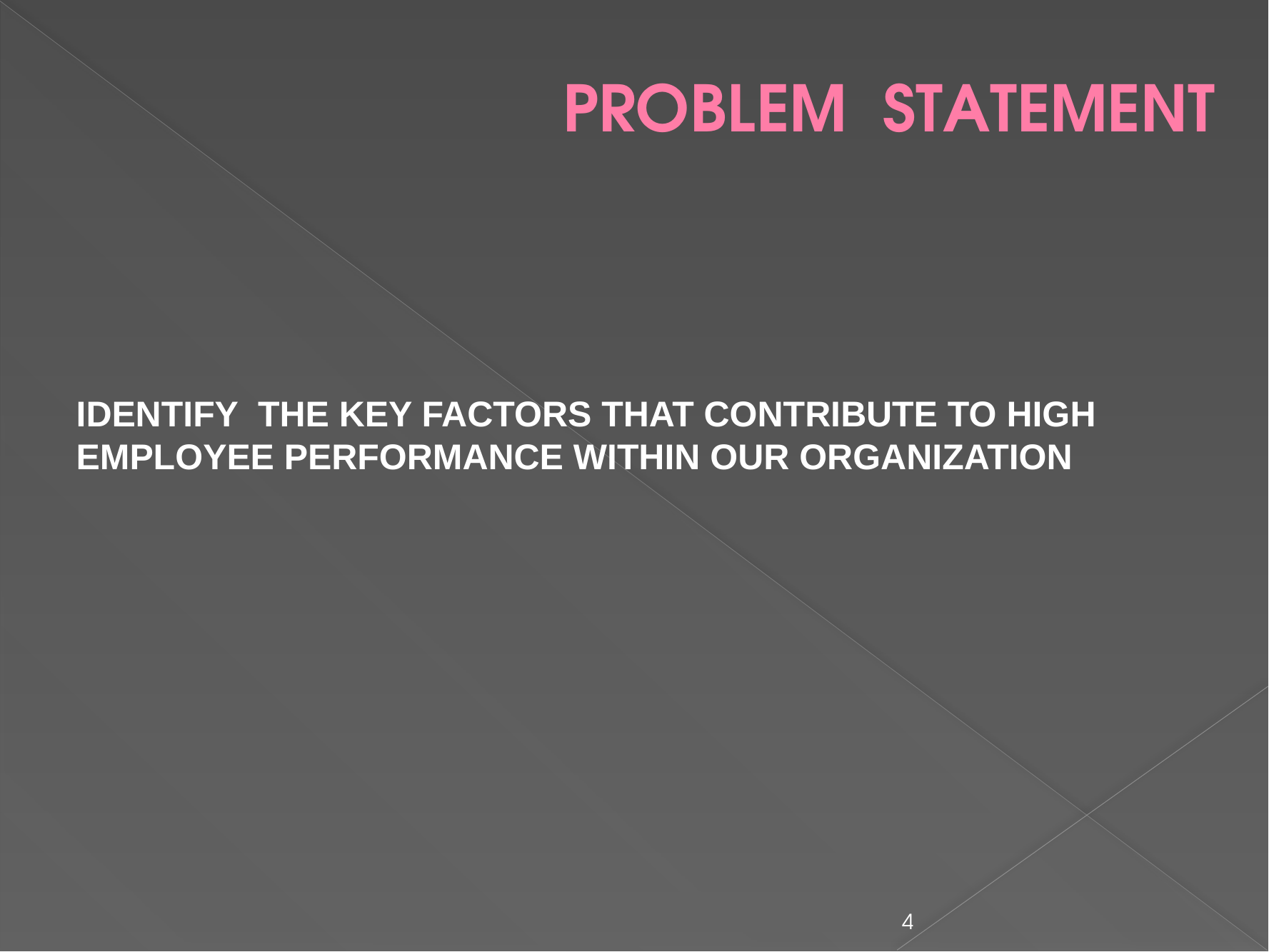

# PROBLEM	STATEMENT
IDENTIFY  THE KEY FACTORS THAT CONTRIBUTE TO HIGH EMPLOYEE PERFORMANCE WITHIN OUR ORGANIZATION
4